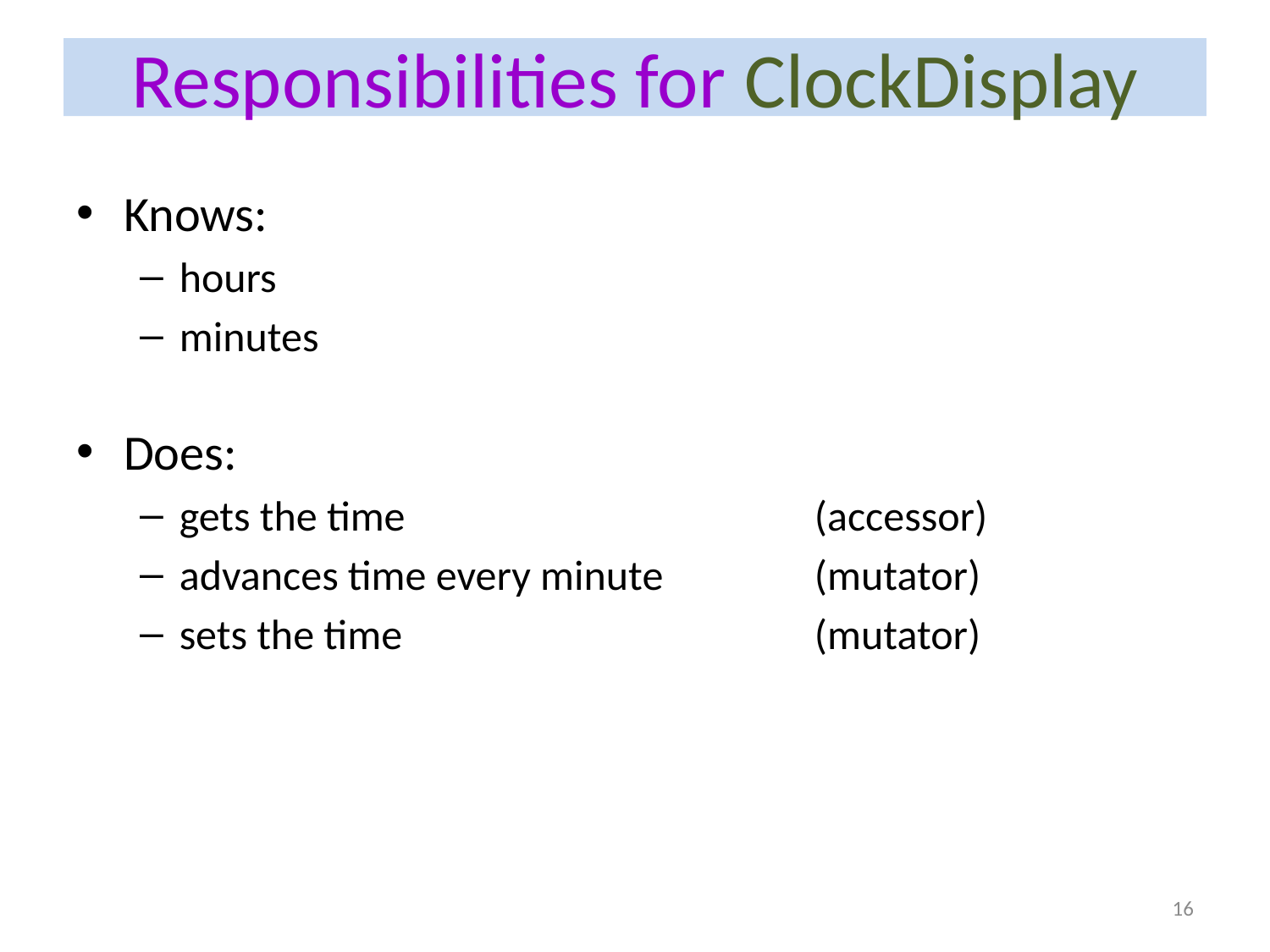

# Responsibilities for ClockDisplay
Knows:
hours
minutes
Does:
gets the time				(accessor)
advances time every minute		(mutator)
sets the time 				(mutator)

16